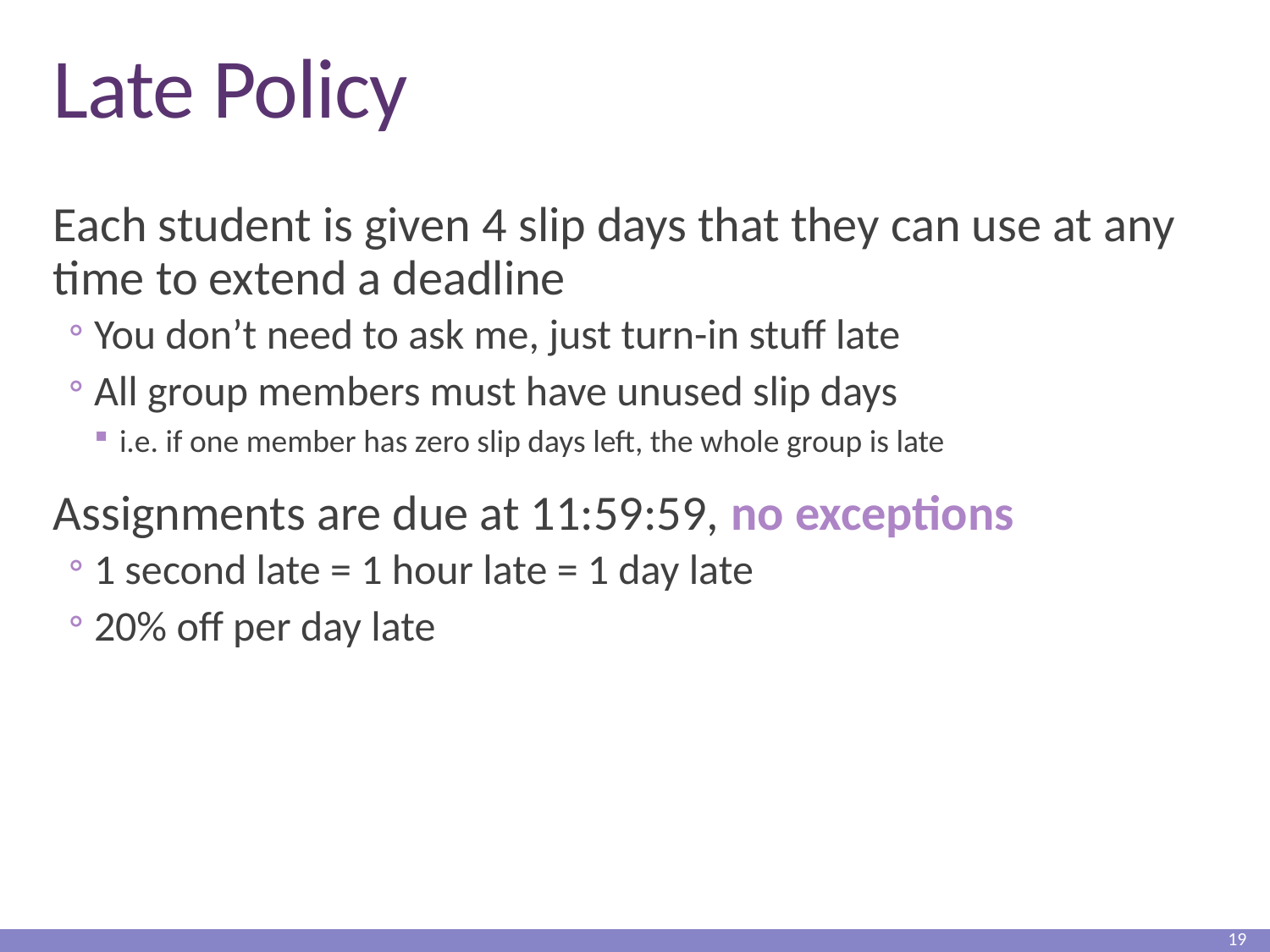

# Late Policy
Each student is given 4 slip days that they can use at any time to extend a deadline
You don’t need to ask me, just turn-in stuff late
All group members must have unused slip days
i.e. if one member has zero slip days left, the whole group is late
Assignments are due at 11:59:59, no exceptions
1 second late = 1 hour late = 1 day late
20% off per day late
19